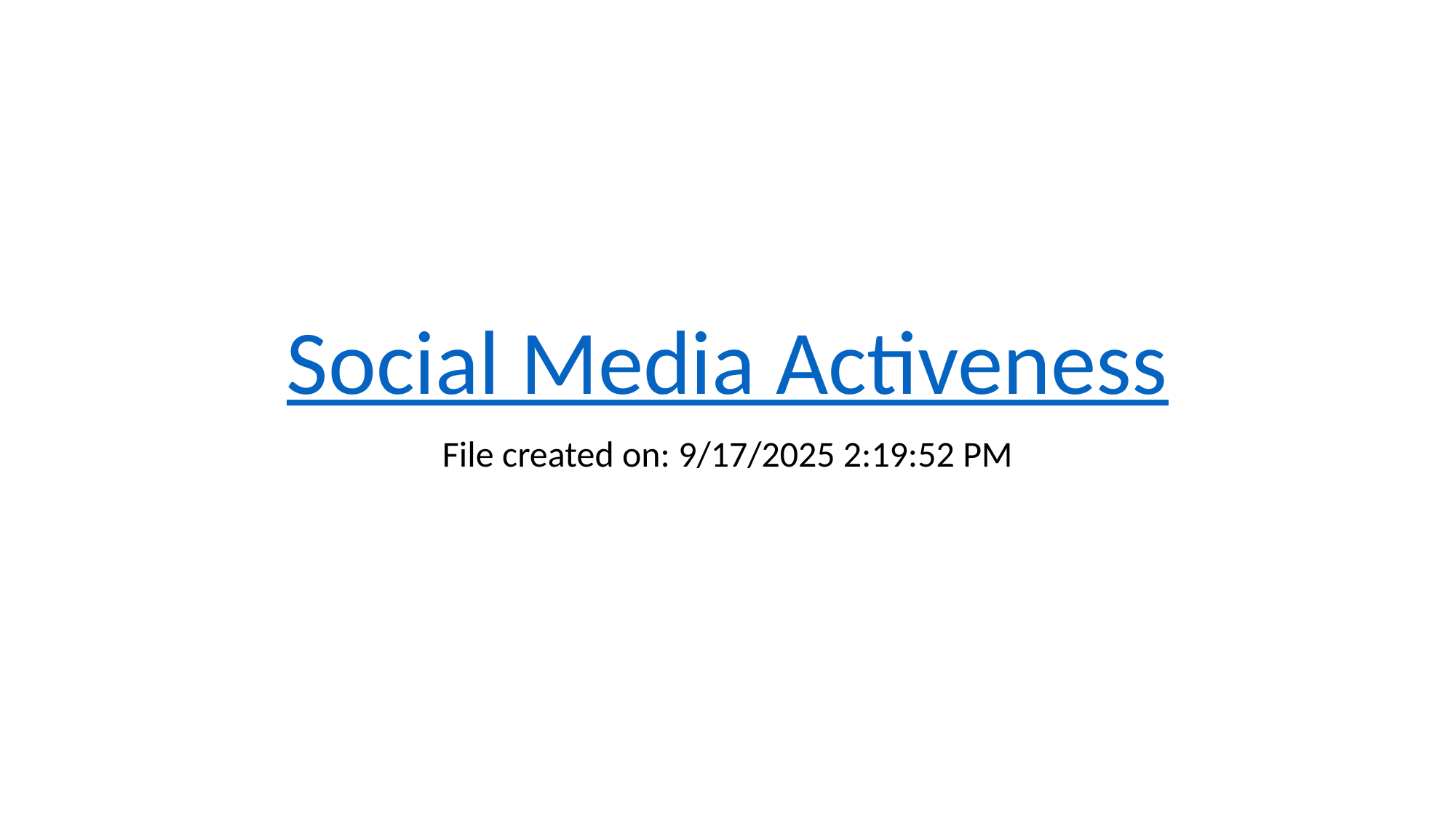

# Social Media Activeness
File created on: 9/17/2025 2:19:52 PM